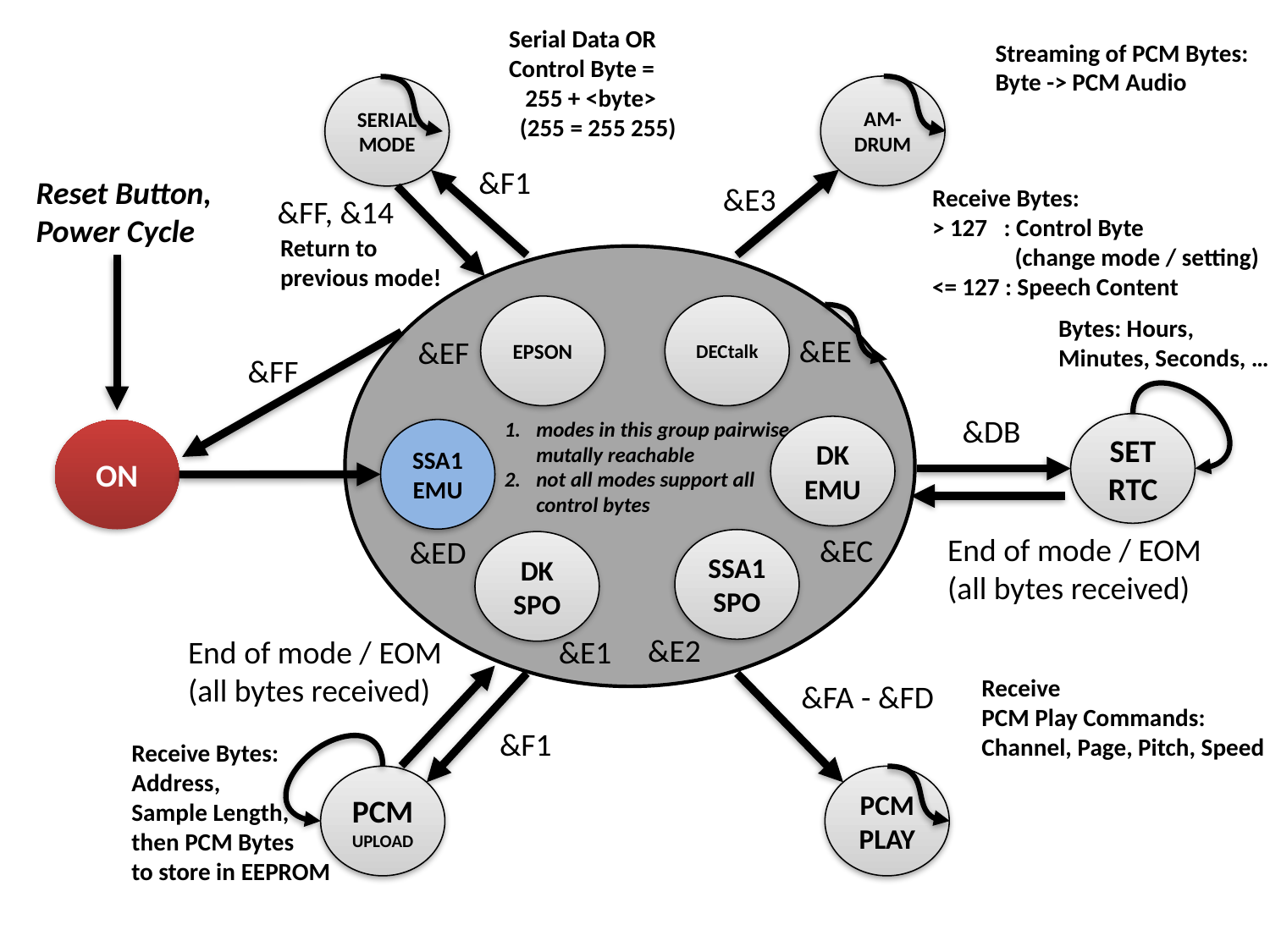

Serial Data OR
Control Byte =
   255 + <byte>
  (255 = 255 255)
Streaming of PCM Bytes:
Byte -> PCM Audio
AM-
DRUM
SERIAL
MODE
&F1
Reset Button,
Power Cycle
&E3
Receive Bytes:
> 127   : Control Byte
               (change mode / setting)
<= 127 : Speech Content
&FF, &14
Return to
previous mode!
modes in this group pairwise
mutally reachable
not all modes support all
control bytes
EPSON
DECtalk
Bytes: Hours,
Minutes, Seconds, …
&EE
&EF
&FF
&DB
SET RTC
DK
EMU
SSA1 EMU
ON
End of mode / EOM
(all bytes received)
&EC
&ED
SSA1
SPO
DK
SPO
&E2
End of mode / EOM
(all bytes received)
&E1
Receive
PCM Play Commands:
Channel, Page, Pitch, Speed
&FA - &FD
&F1
Receive Bytes:
Address,
Sample Length,
then PCM Bytes
to store in EEPROM
PCM UPLOAD
PCM PLAY